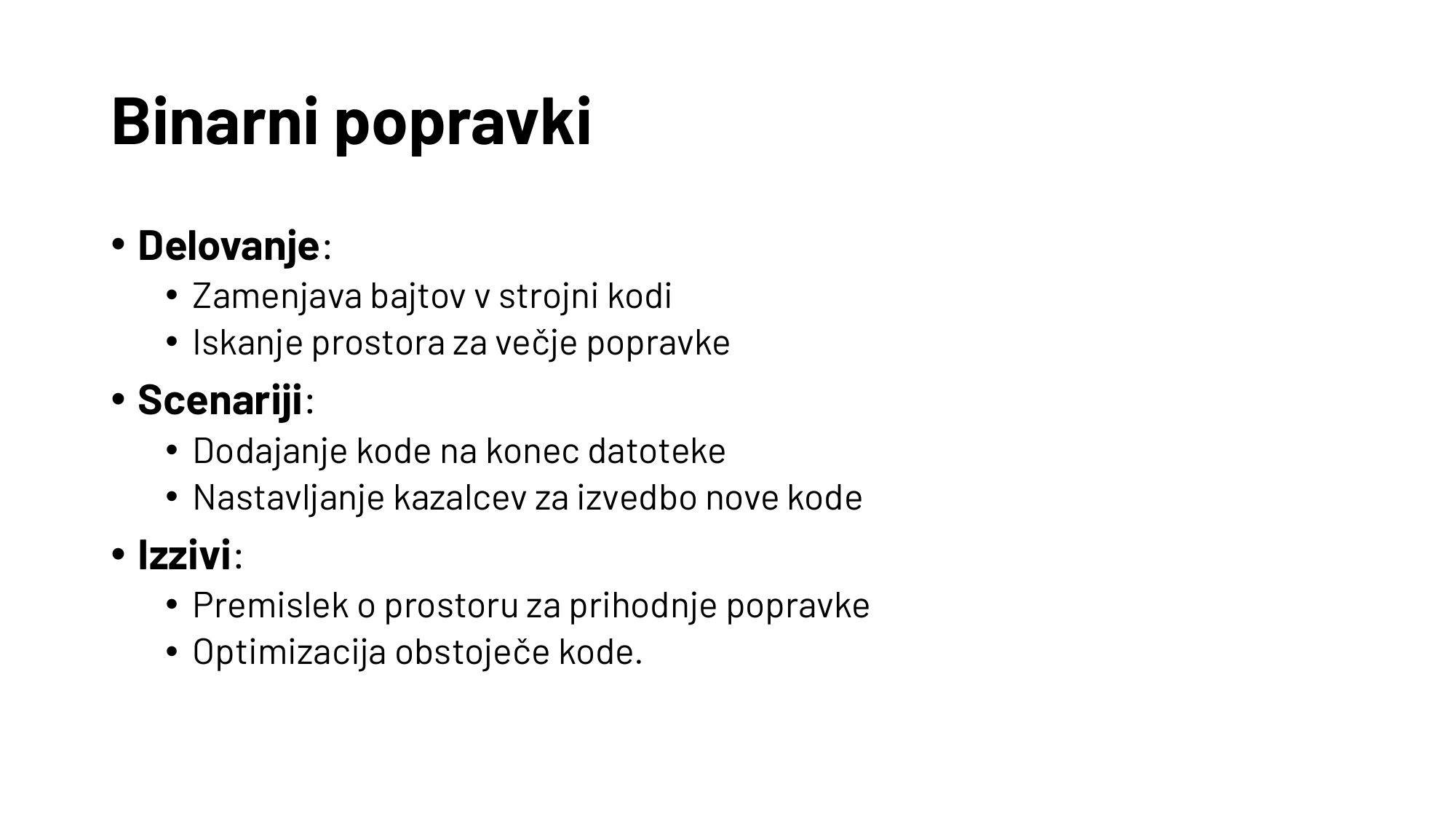

# Binarni popravki
Delovanje:
Zamenjava bajtov v strojni kodi
Iskanje prostora za večje popravke
Scenariji:
Dodajanje kode na konec datoteke
Nastavljanje kazalcev za izvedbo nove kode
Izzivi:
Premislek o prostoru za prihodnje popravke
Optimizacija obstoječe kode.